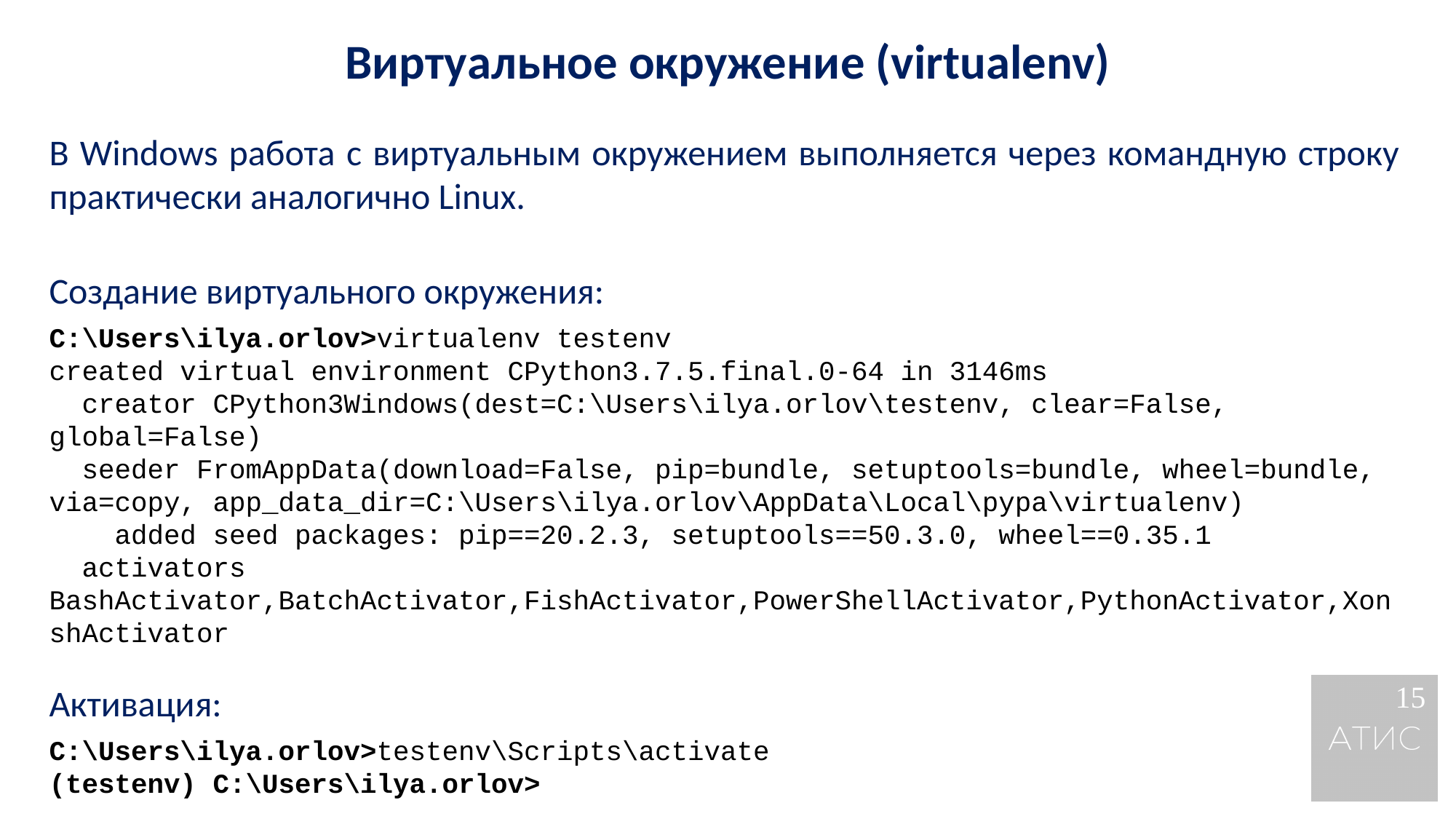

Виртуальное окружение (virtualenv)
В Windows работа с виртуальным окружением выполняется через командную строку практически аналогично Linux.

Создание виртуального окружения:
C:\Users\ilya.orlov>virtualenv testenv
created virtual environment CPython3.7.5.final.0-64 in 3146ms
  creator CPython3Windows(dest=C:\Users\ilya.orlov\testenv, clear=False, global=False)
  seeder FromAppData(download=False, pip=bundle, setuptools=bundle, wheel=bundle, via=copy, app_data_dir=C:\Users\ilya.orlov\AppData\Local\pypa\virtualenv)
    added seed packages: pip==20.2.3, setuptools==50.3.0, wheel==0.35.1
  activators BashActivator,BatchActivator,FishActivator,PowerShellActivator,PythonActivator,XonshActivator

Активация:
C:\Users\ilya.orlov>testenv\Scripts\activate
(testenv) C:\Users\ilya.orlov>